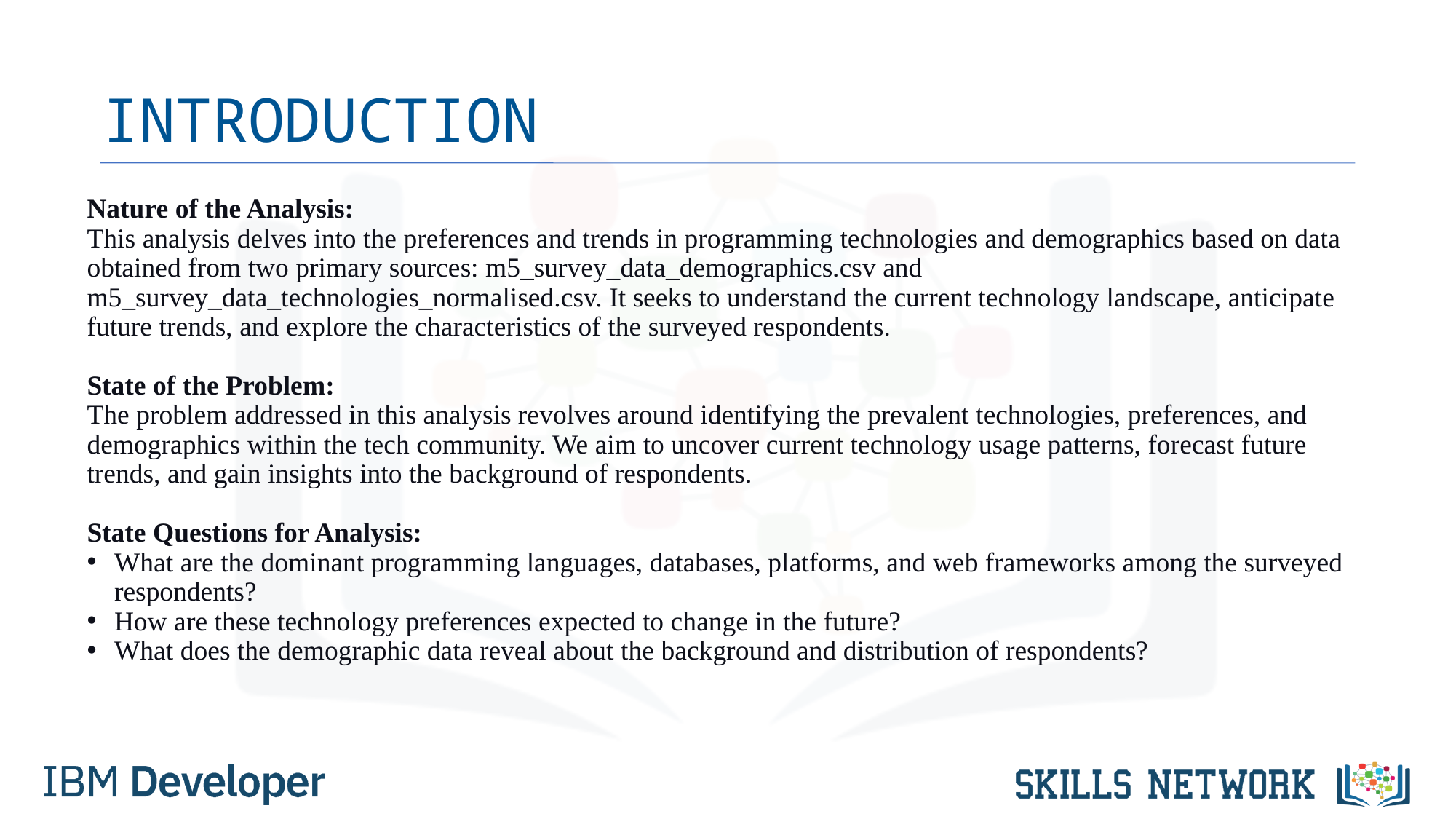

# INTRODUCTION
Nature of the Analysis:
This analysis delves into the preferences and trends in programming technologies and demographics based on data obtained from two primary sources: m5_survey_data_demographics.csv and m5_survey_data_technologies_normalised.csv. It seeks to understand the current technology landscape, anticipate future trends, and explore the characteristics of the surveyed respondents.

State of the Problem:
The problem addressed in this analysis revolves around identifying the prevalent technologies, preferences, and demographics within the tech community. We aim to uncover current technology usage patterns, forecast future trends, and gain insights into the background of respondents.

State Questions for Analysis:
What are the dominant programming languages, databases, platforms, and web frameworks among the surveyed respondents?
How are these technology preferences expected to change in the future?
What does the demographic data reveal about the background and distribution of respondents?